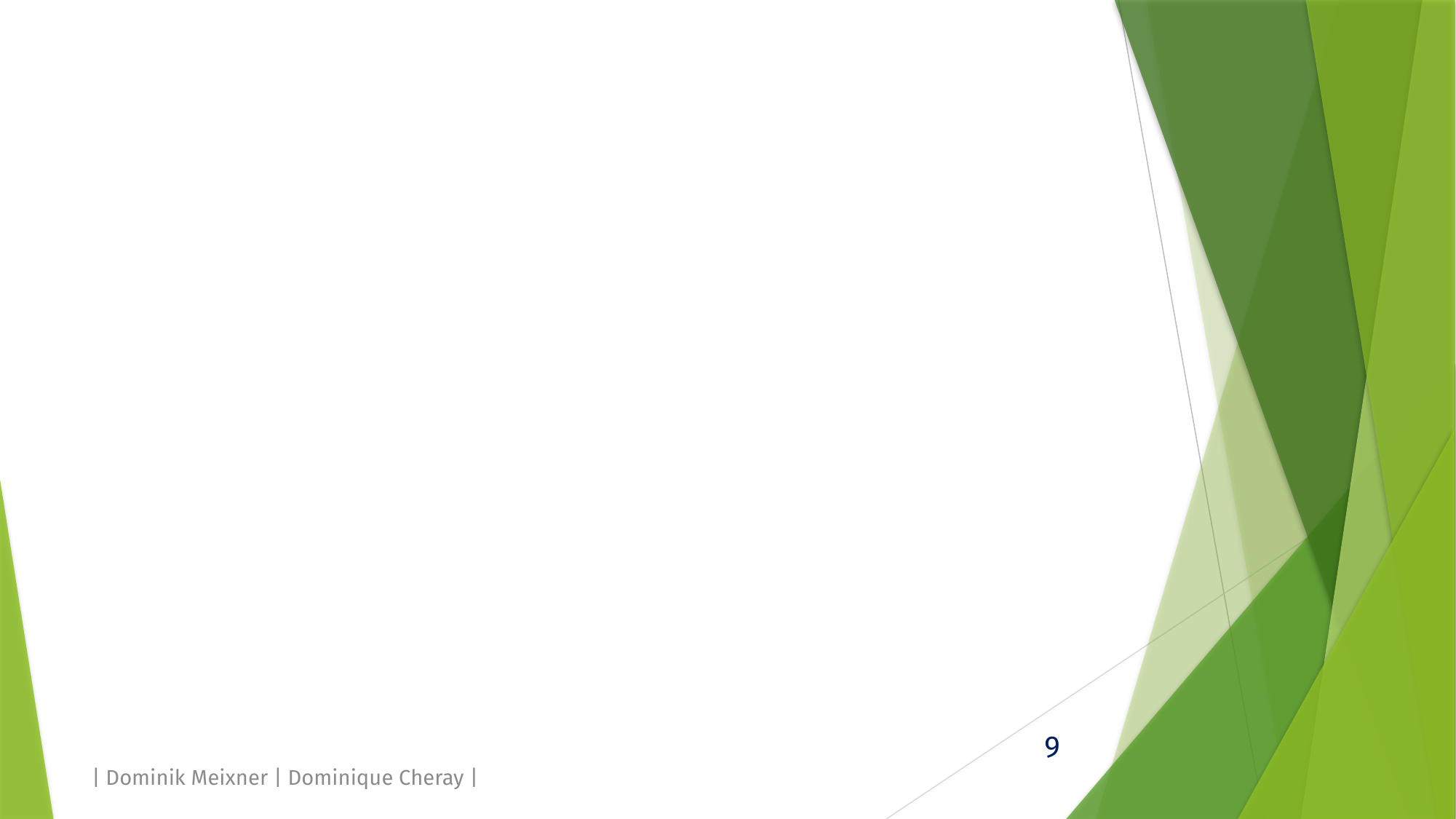

#

| Dominik Meixner | Dominique Cheray |